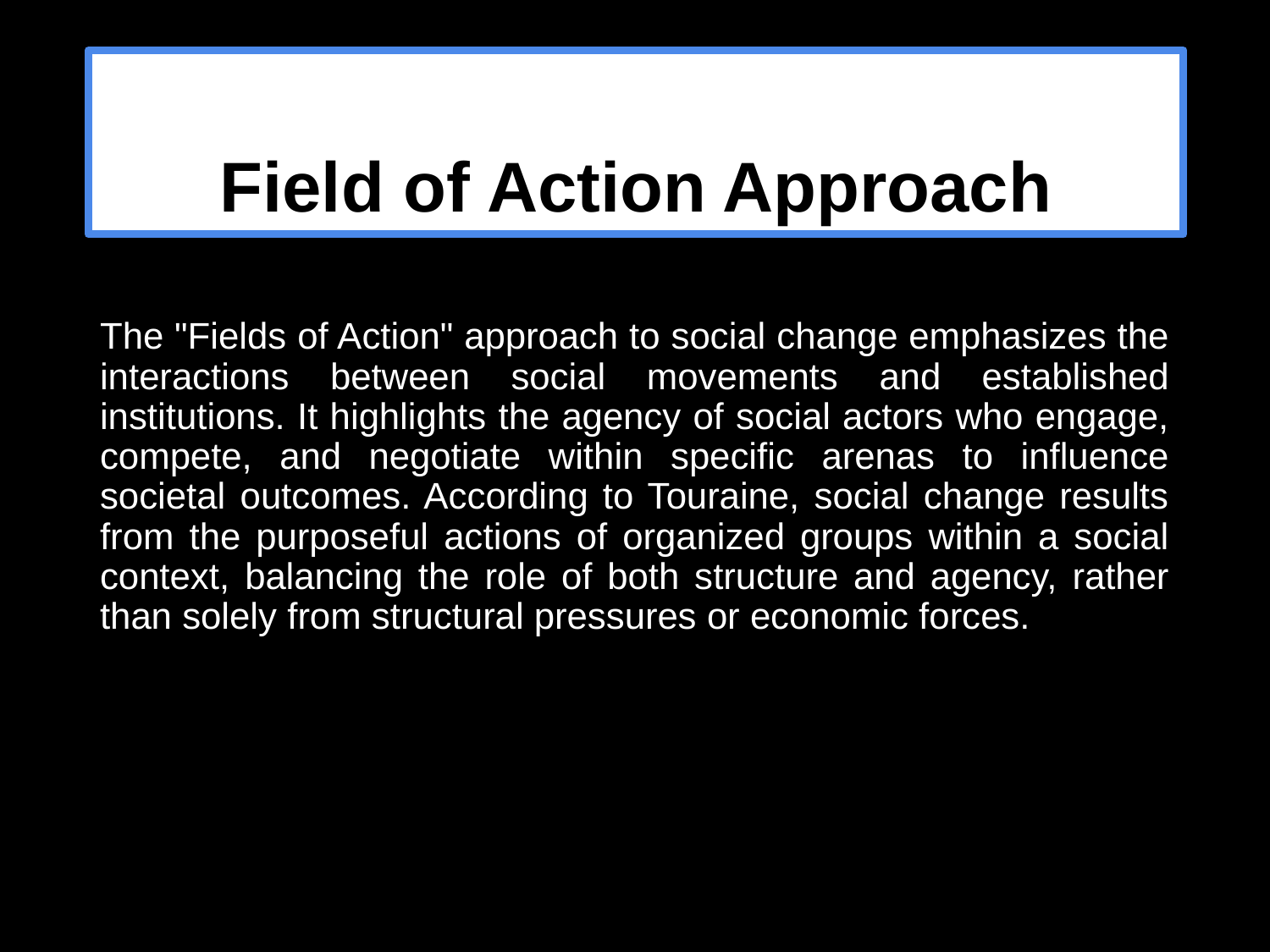

Field of Action Approach

#

The "Fields of Action" approach to social change emphasizes the interactions between social movements and established institutions. It highlights the agency of social actors who engage, compete, and negotiate within specific arenas to influence societal outcomes. According to Touraine, social change results from the purposeful actions of organized groups within a social context, balancing the role of both structure and agency, rather than solely from structural pressures or economic forces.